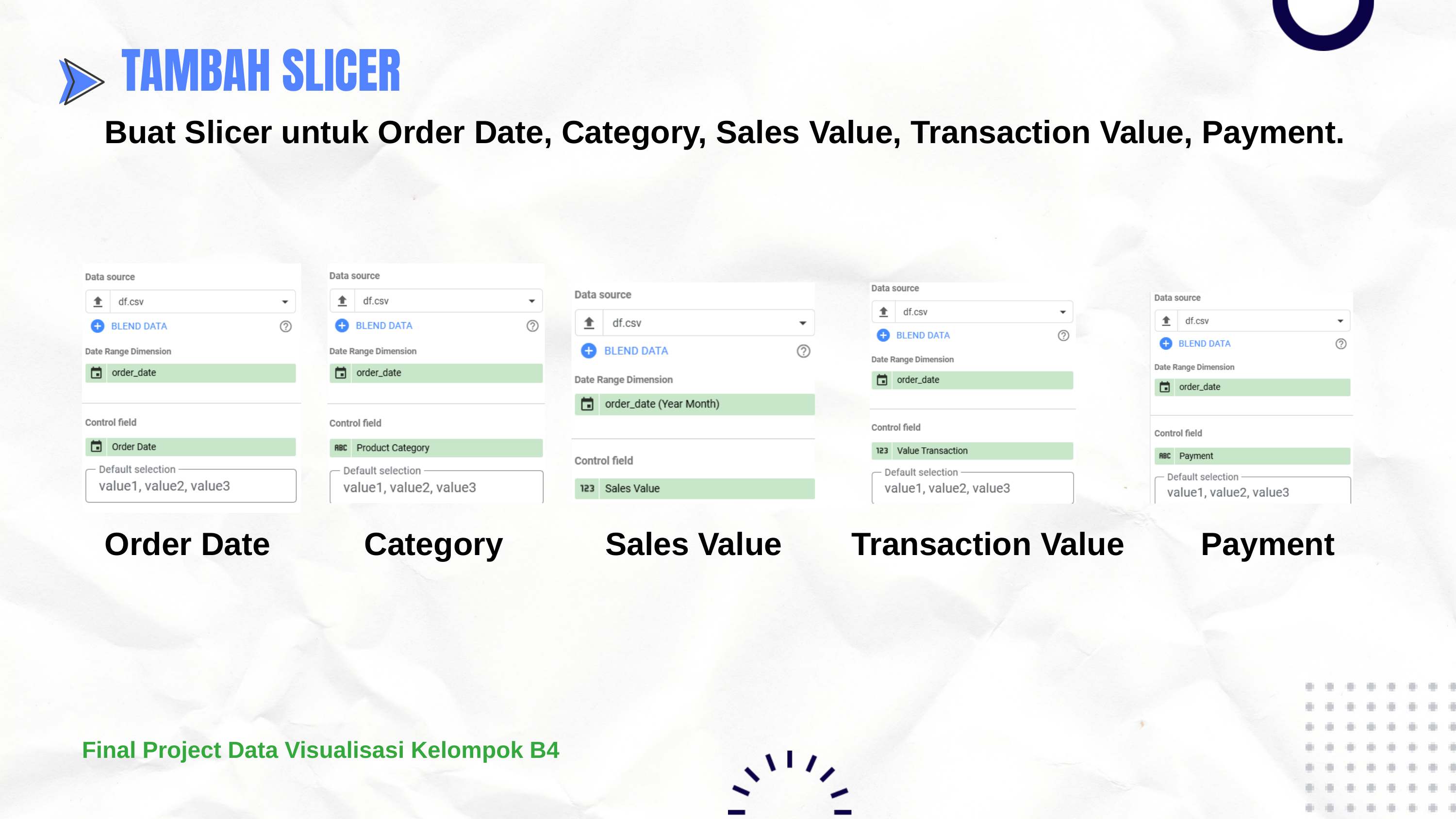

TAMBAH SLICER

Buat Slicer untuk Order Date, Category, Sales Value, Transaction Value, Payment.

Order Date
Category
Sales Value
Transaction Value
Payment

Final Project Data Visualisasi Kelompok B4